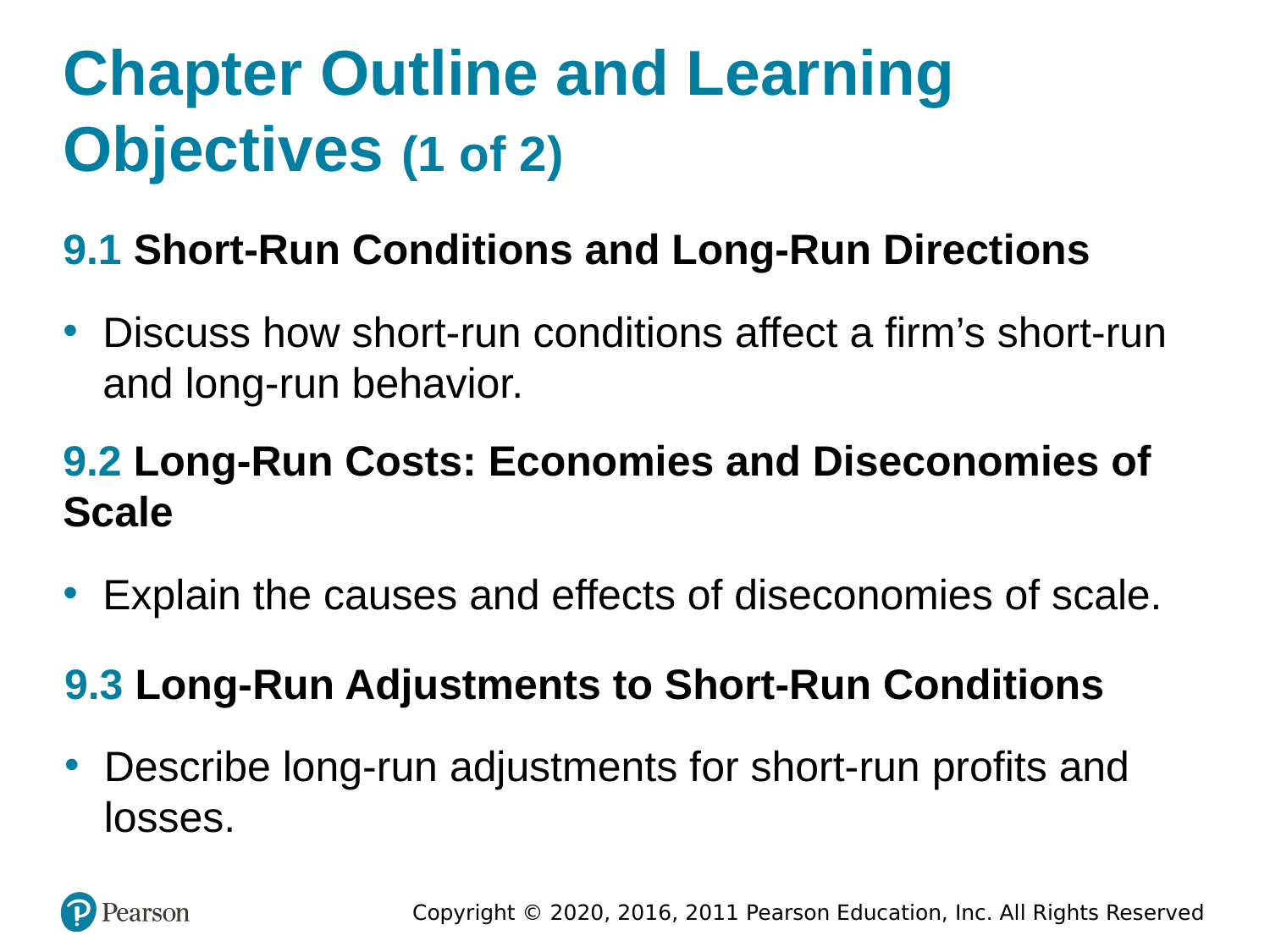

# Chapter Outline and Learning Objectives (1 of 2)
9.1 Short-Run Conditions and Long-Run Directions
Discuss how short-run conditions affect a firm’s short-run and long-run behavior.
9.2 Long-Run Costs: Economies and Diseconomies of Scale
Explain the causes and effects of diseconomies of scale.
9.3 Long-Run Adjustments to Short-Run Conditions
Describe long-run adjustments for short-run profits and losses.